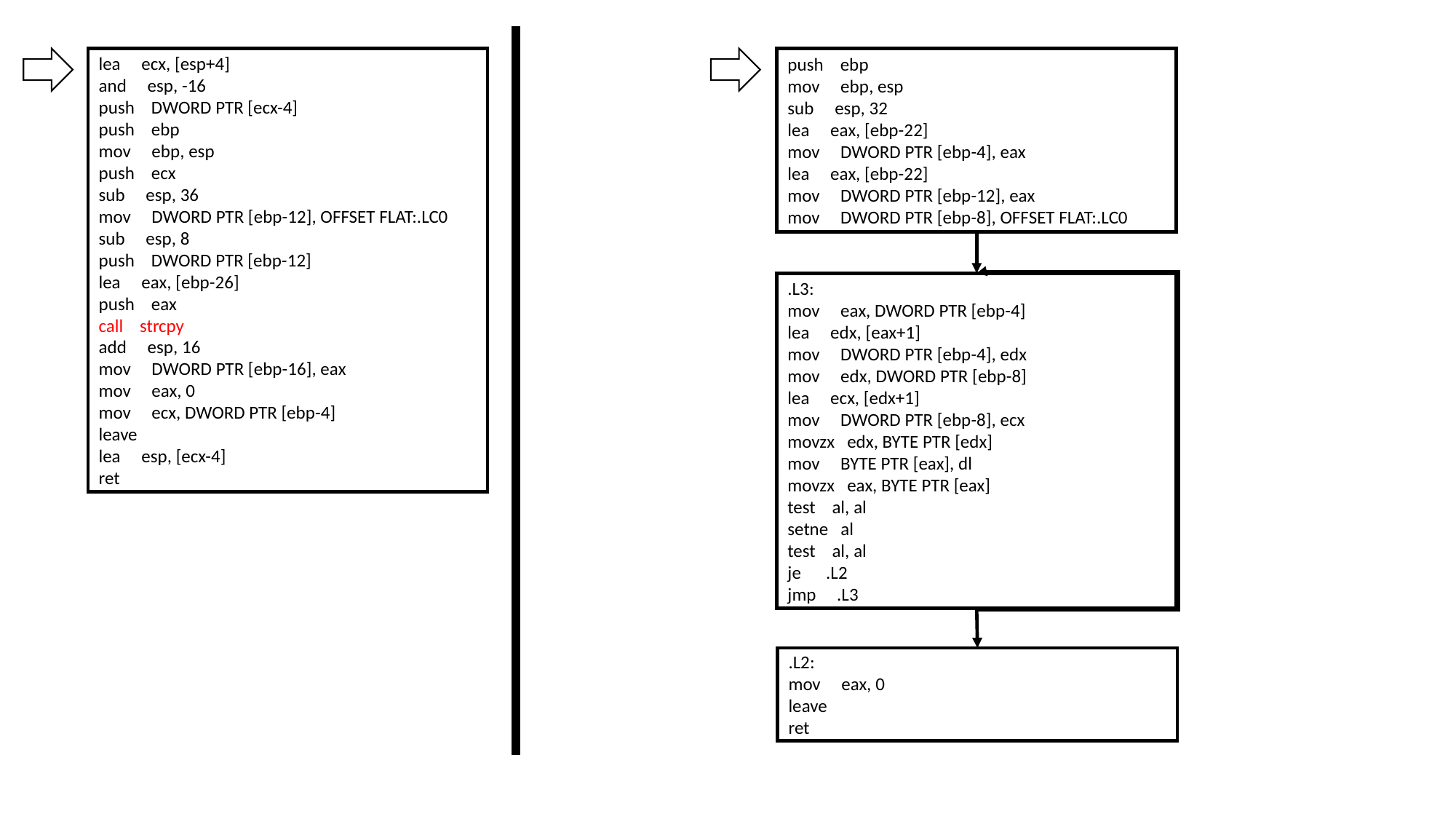

push    ebp
mov     ebp, esp
sub     esp, 32
lea     eax, [ebp-22]
mov     DWORD PTR [ebp-4], eax
lea     eax, [ebp-22]
mov     DWORD PTR [ebp-12], eax
mov     DWORD PTR [ebp-8], OFFSET FLAT:.LC0
lea     ecx, [esp+4]
and     esp, -16
push    DWORD PTR [ecx-4]
push    ebp
mov     ebp, esp
push    ecx
sub     esp, 36
mov     DWORD PTR [ebp-12], OFFSET FLAT:.LC0
sub     esp, 8
push    DWORD PTR [ebp-12]
lea     eax, [ebp-26]
push    eax
call    strcpy
add     esp, 16
mov     DWORD PTR [ebp-16], eax
mov     eax, 0
mov     ecx, DWORD PTR [ebp-4]
leave
lea     esp, [ecx-4]
ret
.L3:
mov     eax, DWORD PTR [ebp-4]
lea     edx, [eax+1]
mov     DWORD PTR [ebp-4], edx
mov     edx, DWORD PTR [ebp-8]
lea     ecx, [edx+1]
mov     DWORD PTR [ebp-8], ecx
movzx   edx, BYTE PTR [edx]
mov     BYTE PTR [eax], dl
movzx   eax, BYTE PTR [eax]
test    al, al
setne   al
test    al, al
je      .L2
jmp     .L3
.L2:
mov     eax, 0
leave
ret